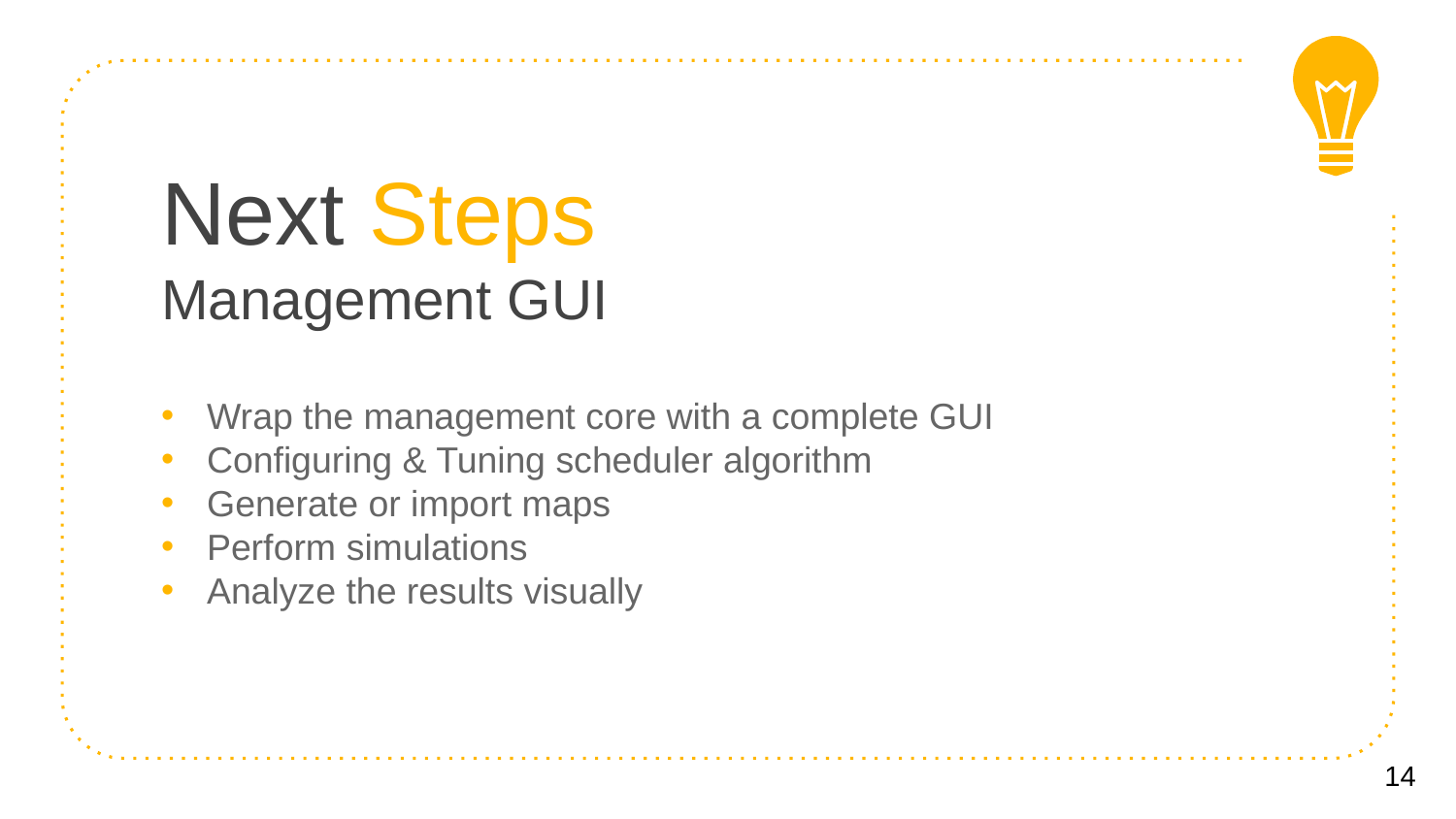

# Next Steps Management GUI
Wrap the management core with a complete GUI
Configuring & Tuning scheduler algorithm
Generate or import maps
Perform simulations
Analyze the results visually

14